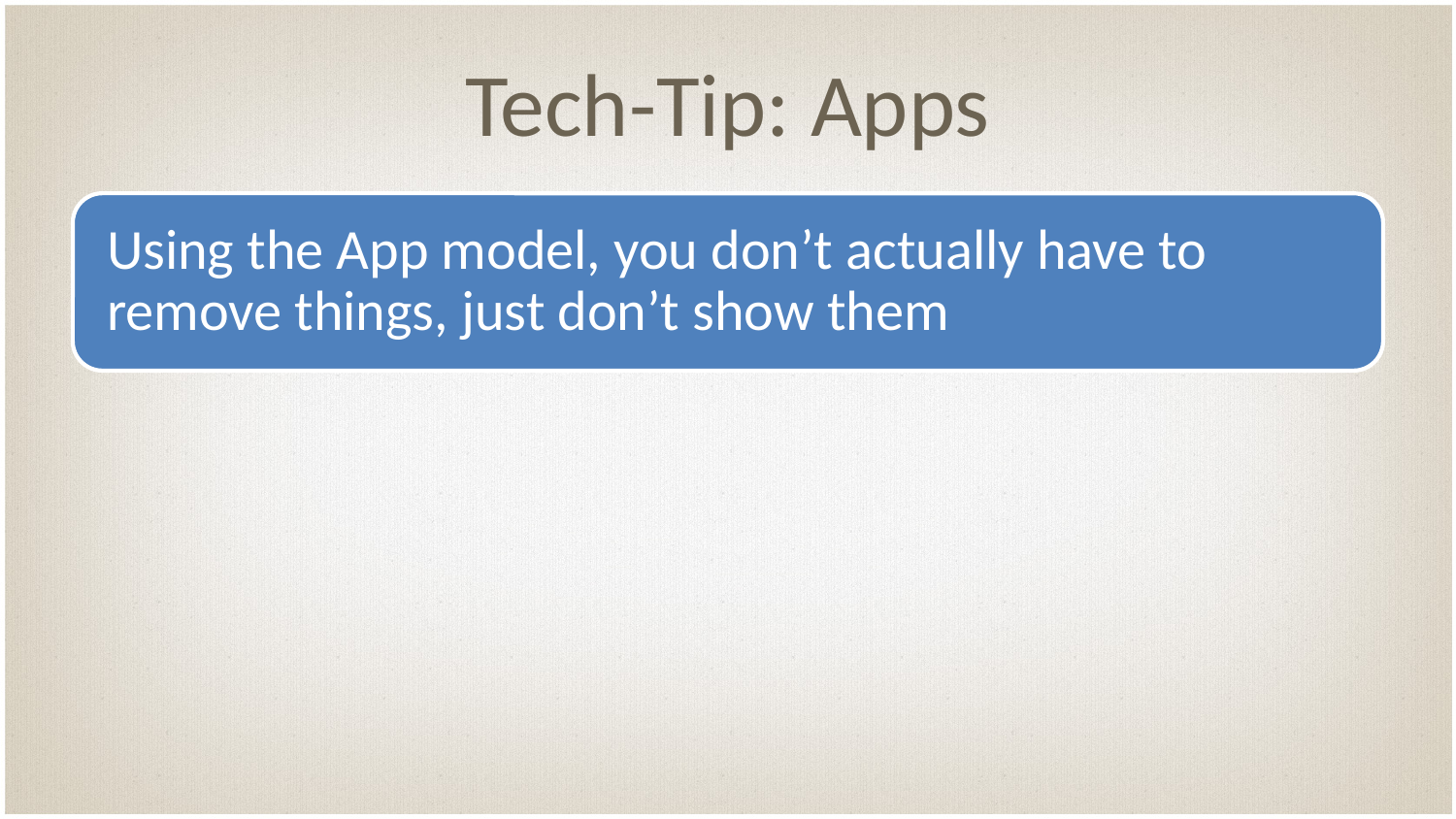

# Tech-Tip: Apps
Using the App model, you don’t actually have to remove things, just don’t show them